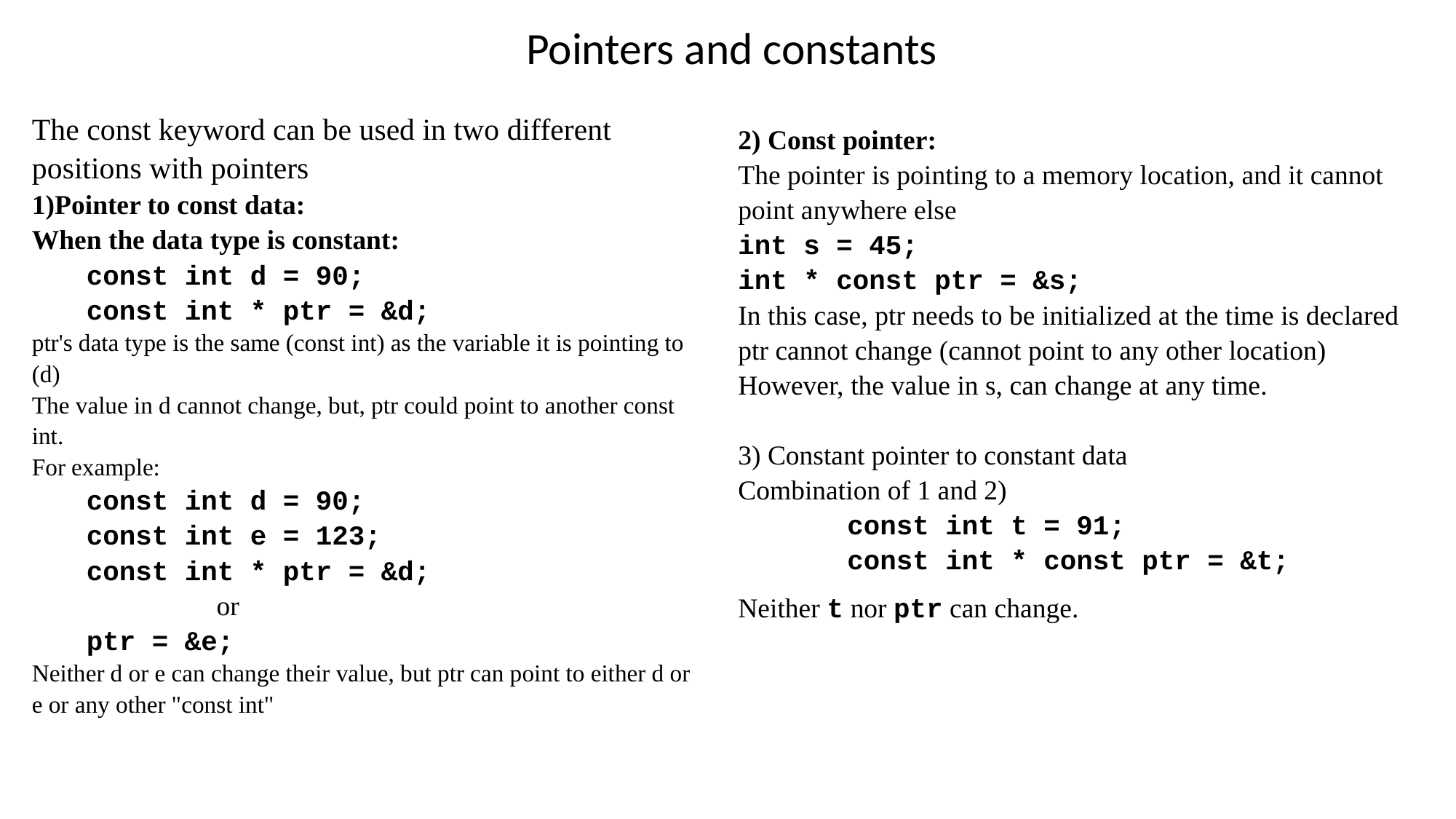

# Pointers and constants
The const keyword can be used in two different positions with pointers
1)Pointer to const data:
When the data type is constant:
const int d = 90;
const int * ptr = &d;
ptr's data type is the same (const int) as the variable it is pointing to (d)
The value in d cannot change, but, ptr could point to another const int.
For example:
const int d = 90;
const int e = 123;
const int * ptr = &d;
	   or
ptr = &e;
Neither d or e can change their value, but ptr can point to either d or e or any other "const int"

2) Const pointer:
The pointer is pointing to a memory location, and it cannot point anywhere else
int s = 45;
int * const ptr = &s;
In this case, ptr needs to be initialized at the time is declared
ptr cannot change (cannot point to any other location)
However, the value in s, can change at any time.

3) Constant pointer to constant data
Combination of 1 and 2)
	const int t = 91;
	const int * const ptr = &t;
Neither t nor ptr can change.